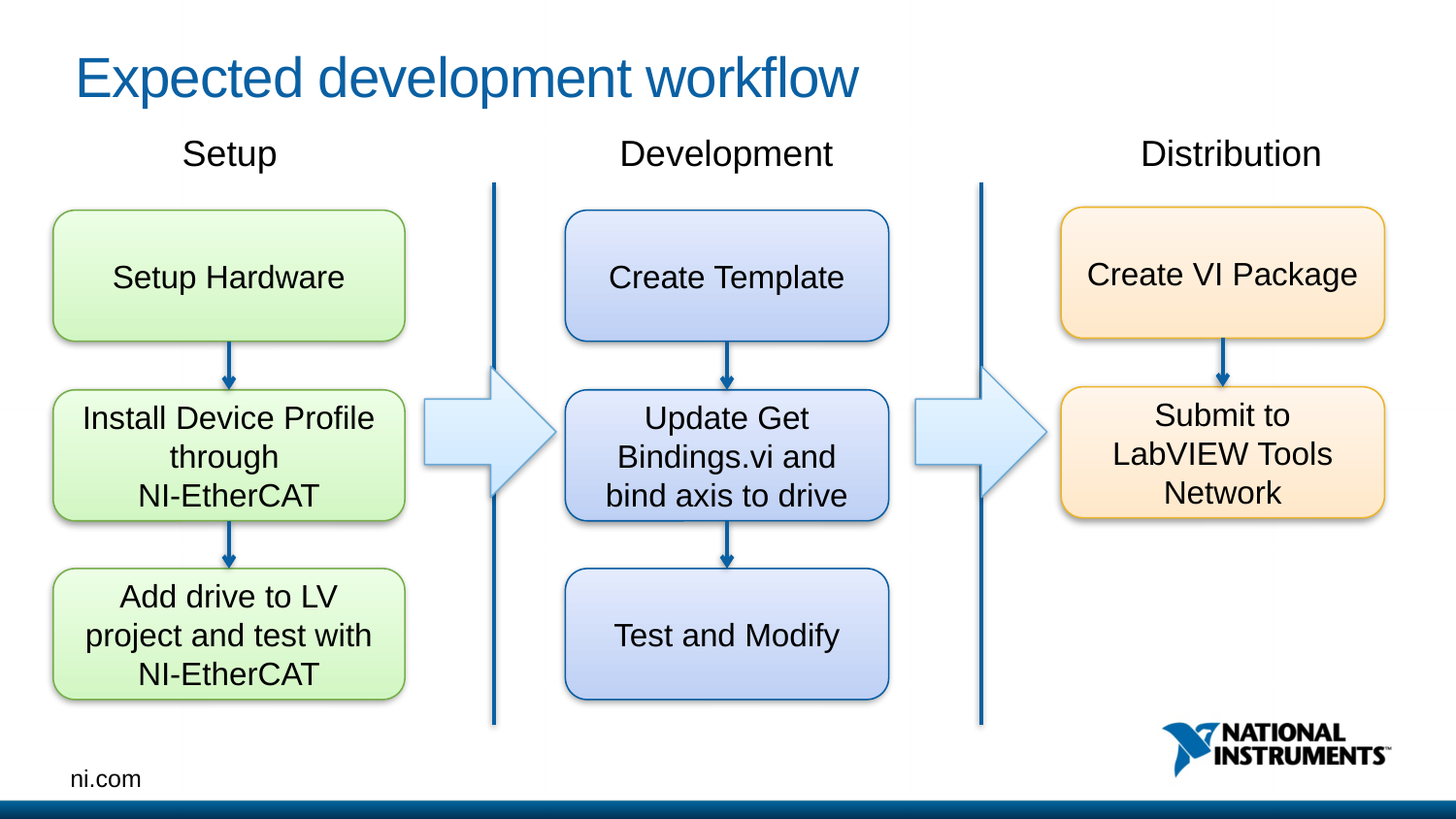

# Expected development workflow
Setup
Development
Distribution
Create VI Package
Setup Hardware
Create Template

Submit to LabVIEW Tools Network
Install Device Profile through
NI-EtherCAT
Update Get Bindings.vi and bind axis to drive
Add drive to LV project and test with NI-EtherCAT
Test and Modify